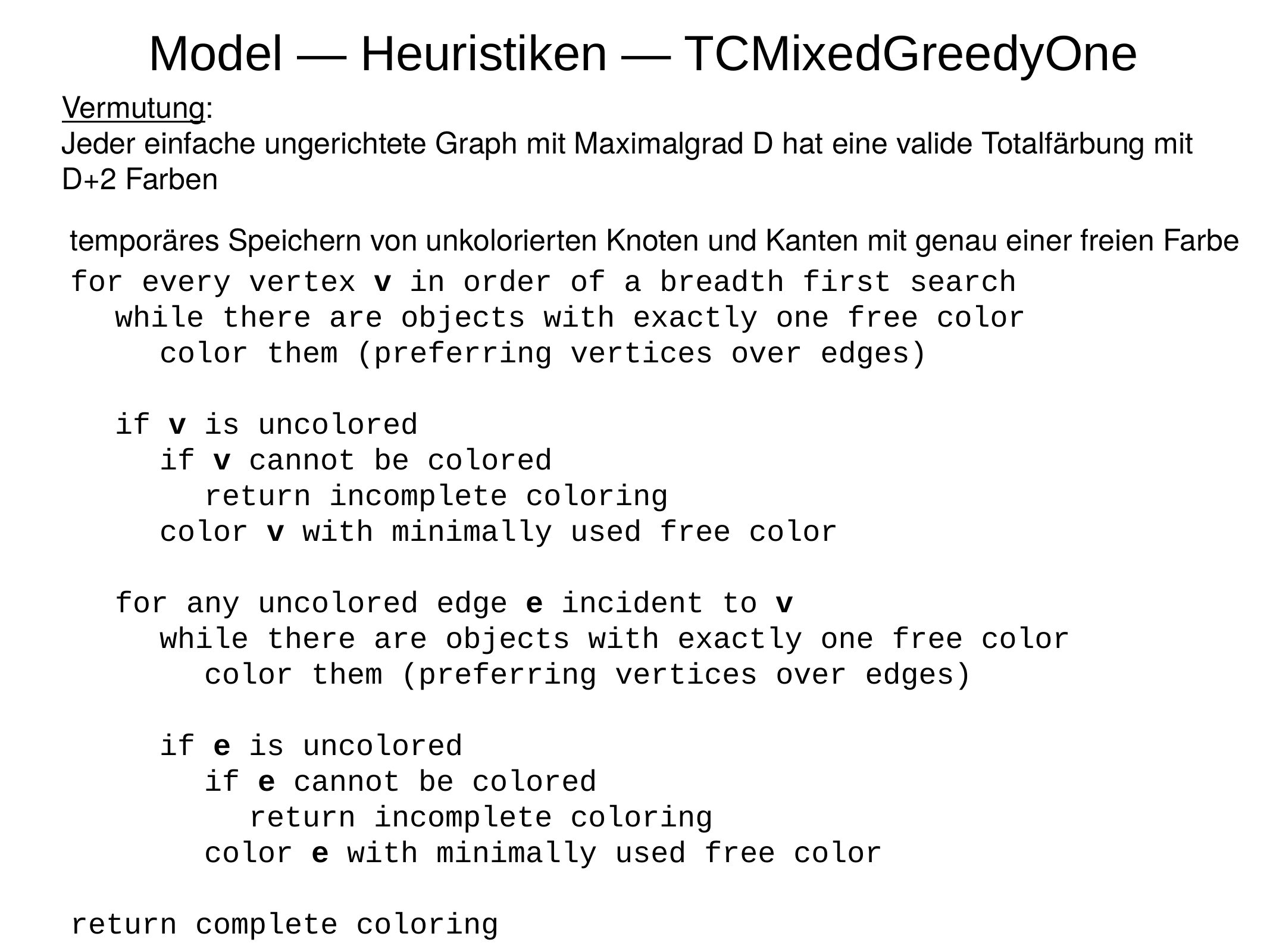

Model — Heuristiken — TCMixedGreedyOne
Vermutung:
Jeder einfache ungerichtete Graph mit Maximalgrad D hat eine valide Totalfärbung mit D+2 Farben
temporäres Speichern von unkolorierten Knoten und Kanten mit genau einer freien Farbe
for every vertex v in order of a breadth first search
while there are objects with exactly one free color
color them (preferring vertices over edges)

if v is uncolored
if v cannot be colored
return incomplete coloring
color v with minimally used free color

for any uncolored edge e incident to v
while there are objects with exactly one free color
color them (preferring vertices over edges)

if e is uncolored
if e cannot be colored
return incomplete coloring
color e with minimally used free color

return complete coloring